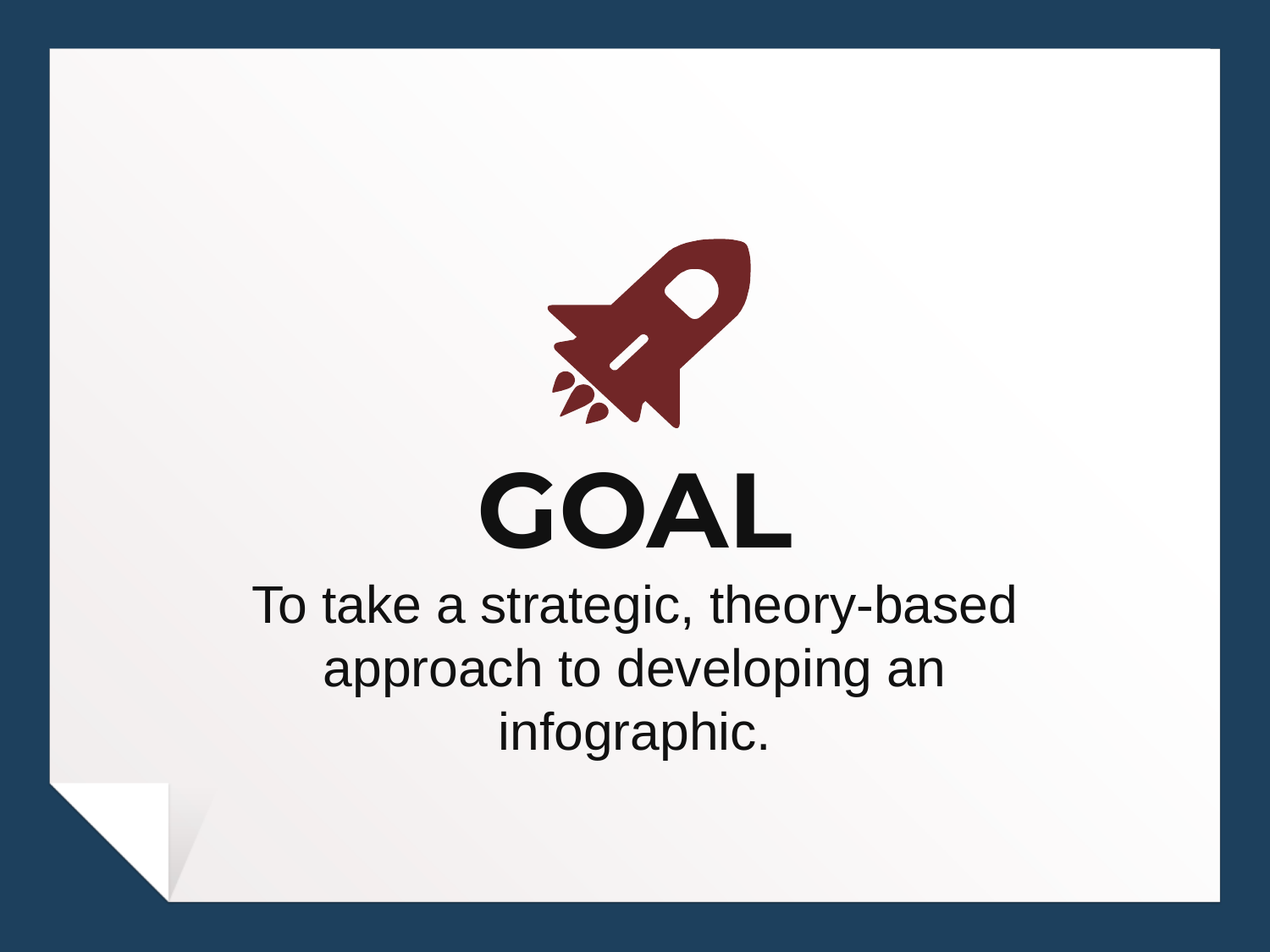

GOAL
To take a strategic, theory-based approach to developing an infographic.